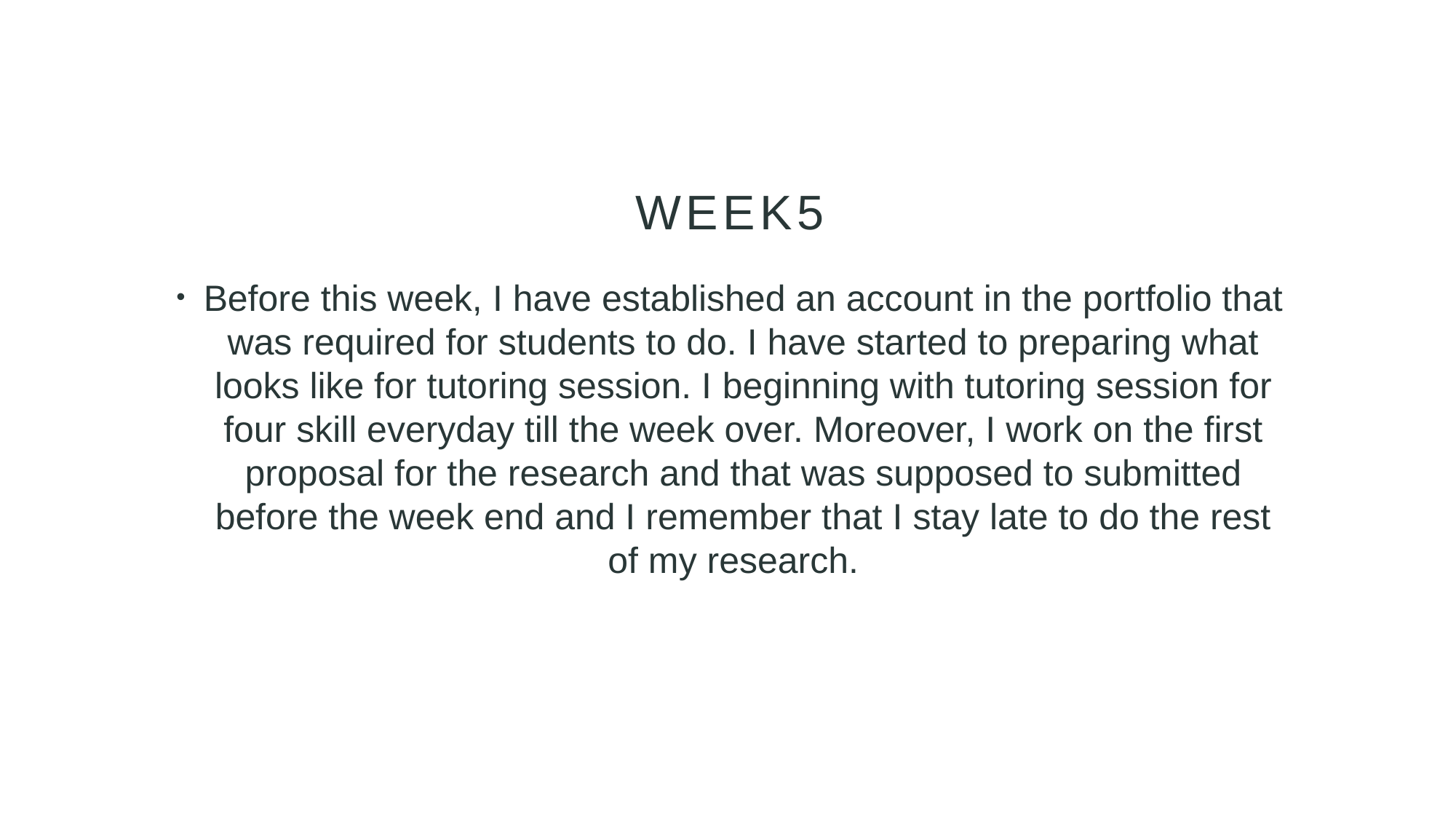

# week5
Before this week, I have established an account in the portfolio that was required for students to do. I have started to preparing what looks like for tutoring session. I beginning with tutoring session for four skill everyday till the week over. Moreover, I work on the first proposal for the research and that was supposed to submitted before the week end and I remember that I stay late to do the rest of my research.